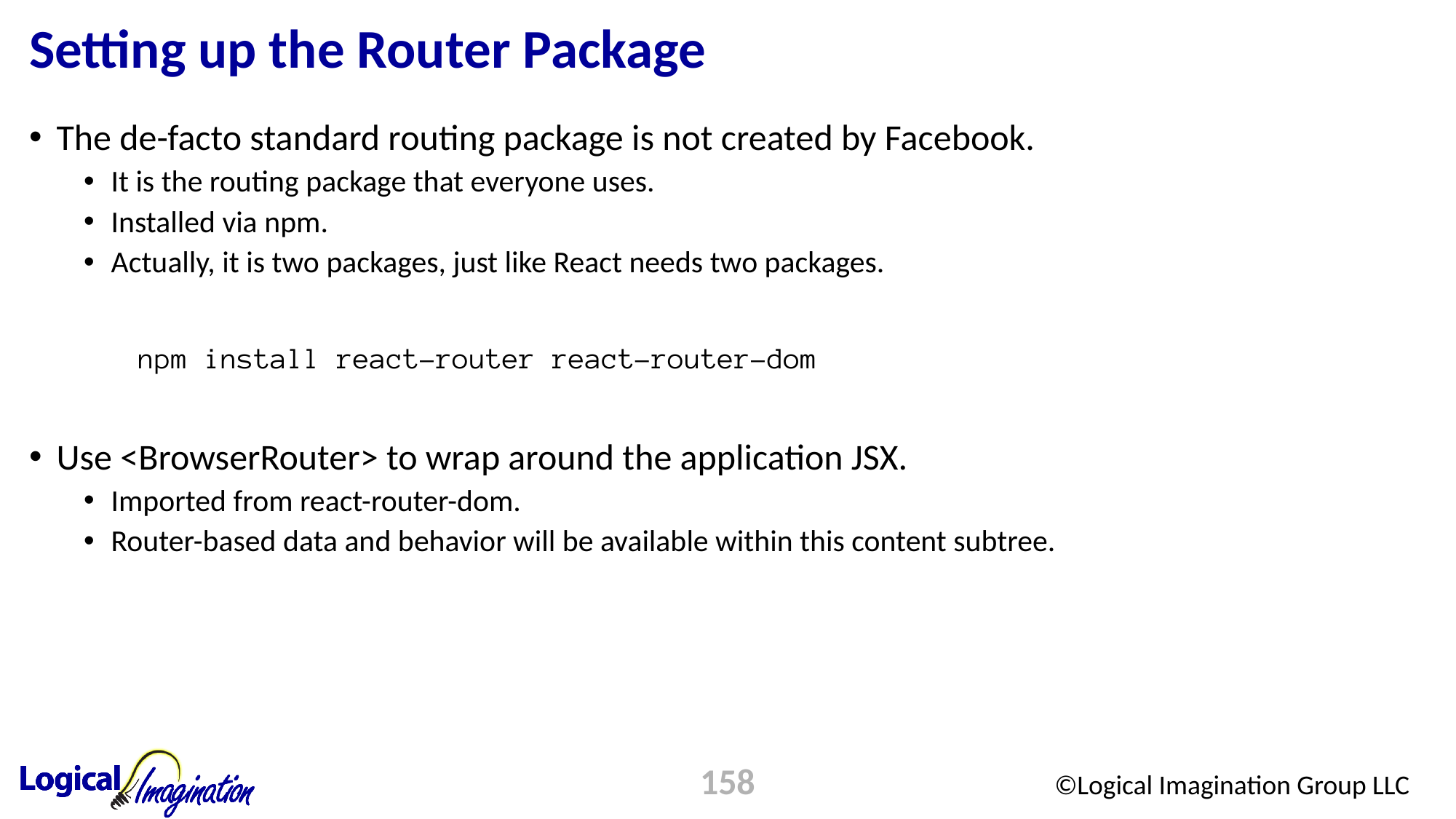

# Setting up the Router Package
The de-facto standard routing package is not created by Facebook.
It is the routing package that everyone uses.
Installed via npm.
Actually, it is two packages, just like React needs two packages.

	npm install react-router react-router-dom

Use <BrowserRouter> to wrap around the application JSX.
Imported from react-router-dom.
Router-based data and behavior will be available within this content subtree.
158